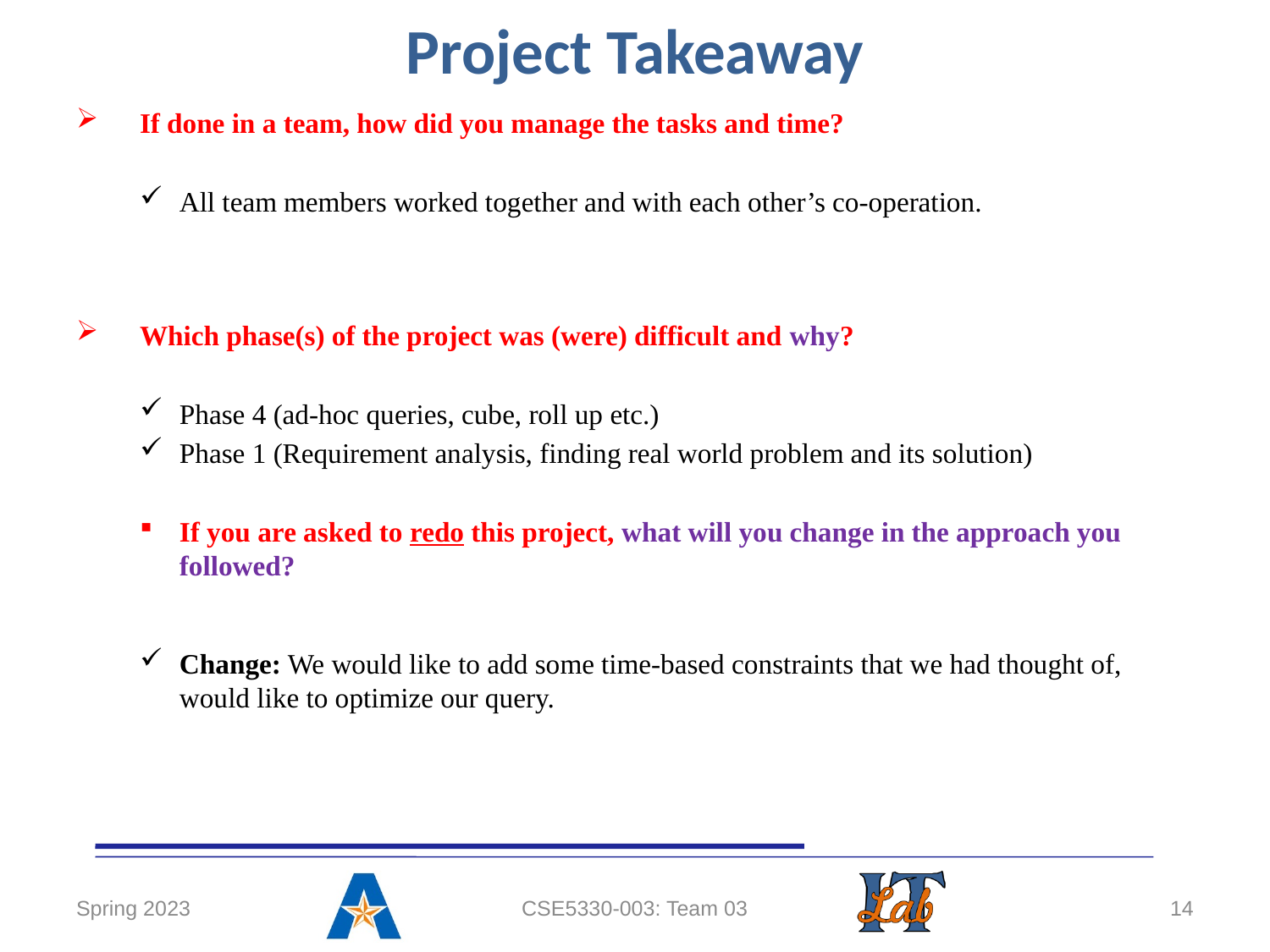

# Project Takeaway
If done in a team, how did you manage the tasks and time?

All team members worked together and with each other’s co-operation.

Which phase(s) of the project was (were) difficult and why?

Phase 4 (ad-hoc queries, cube, roll up etc.)
Phase 1 (Requirement analysis, finding real world problem and its solution)

If you are asked to redo this project, what will you change in the approach you followed?

Change: We would like to add some time-based constraints that we had thought of, would like to optimize our query.
Spring 2023
CSE5330-003: Team 03
14